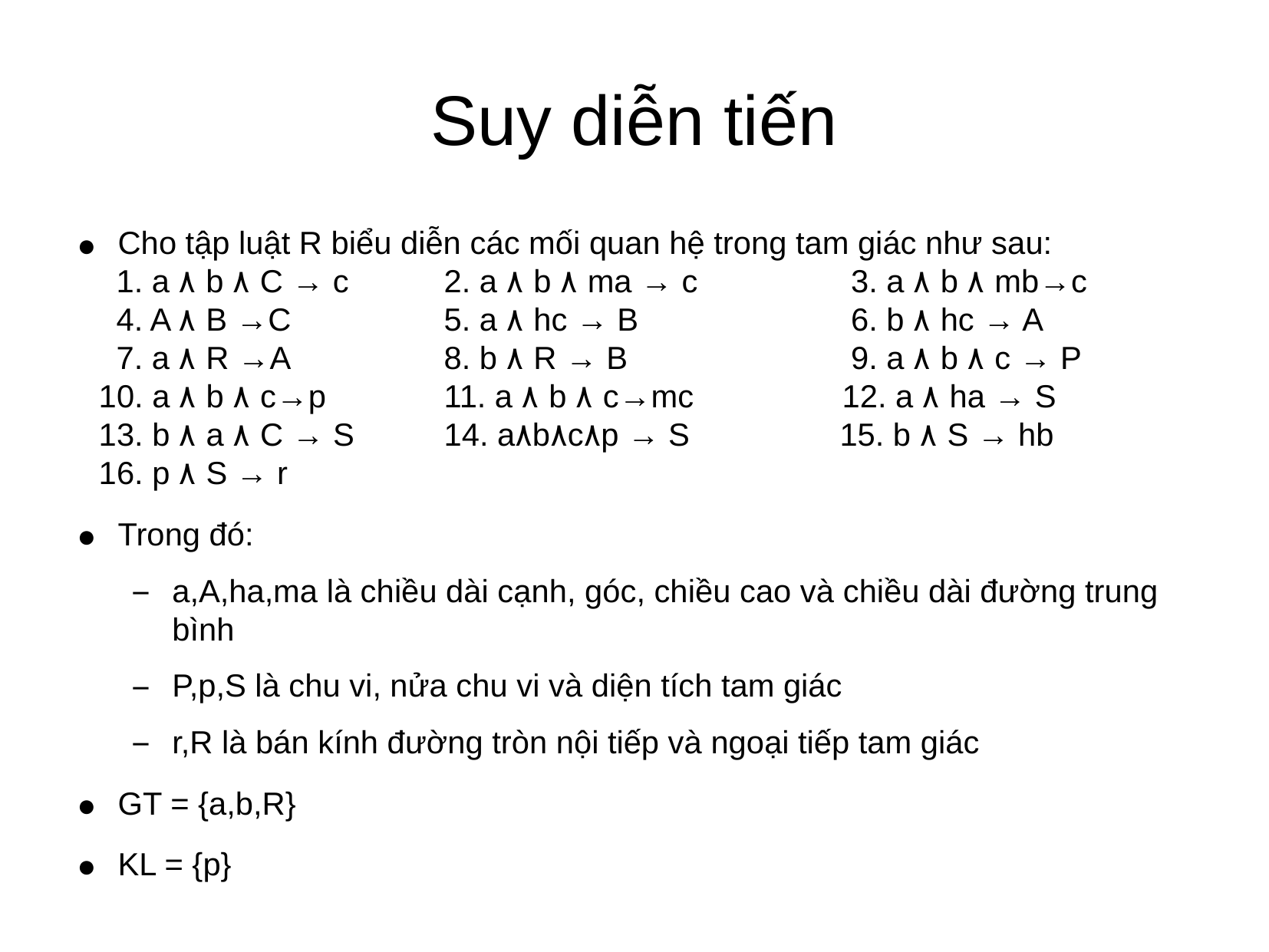

Suy diễn tiến
Cho tập luật R biểu diễn các mối quan hệ trong tam giác như sau:
      1. a ٨ b ٨ C → c      	    2. a ٨ b ٨ ma → c	           3. a ٨ b ٨ mb→c
      4. A ٨ B →C  	    5. a ٨ hc → B  	           6. b ٨ hc → A
      7. a ٨ R →A  	    8. b ٨ R → B  	           9. a ٨ b ٨ c → P
    10. a ٨ b ٨ c→p        	    11. a ٨ b ٨ c→mc  	          12. a ٨ ha → S
    13. b ٨ a ٨ C → S    	    14. a٨b٨c٨p → S                 15. b ٨ S → hb
    16. p ٨ S → r
Trong đó:
a,A,ha,ma là chiều dài cạnh, góc, chiều cao và chiều dài đường trung bình
P,p,S là chu vi, nửa chu vi và diện tích tam giác
r,R là bán kính đường tròn nội tiếp và ngoại tiếp tam giác
GT = {a,b,R}
KL = {p}